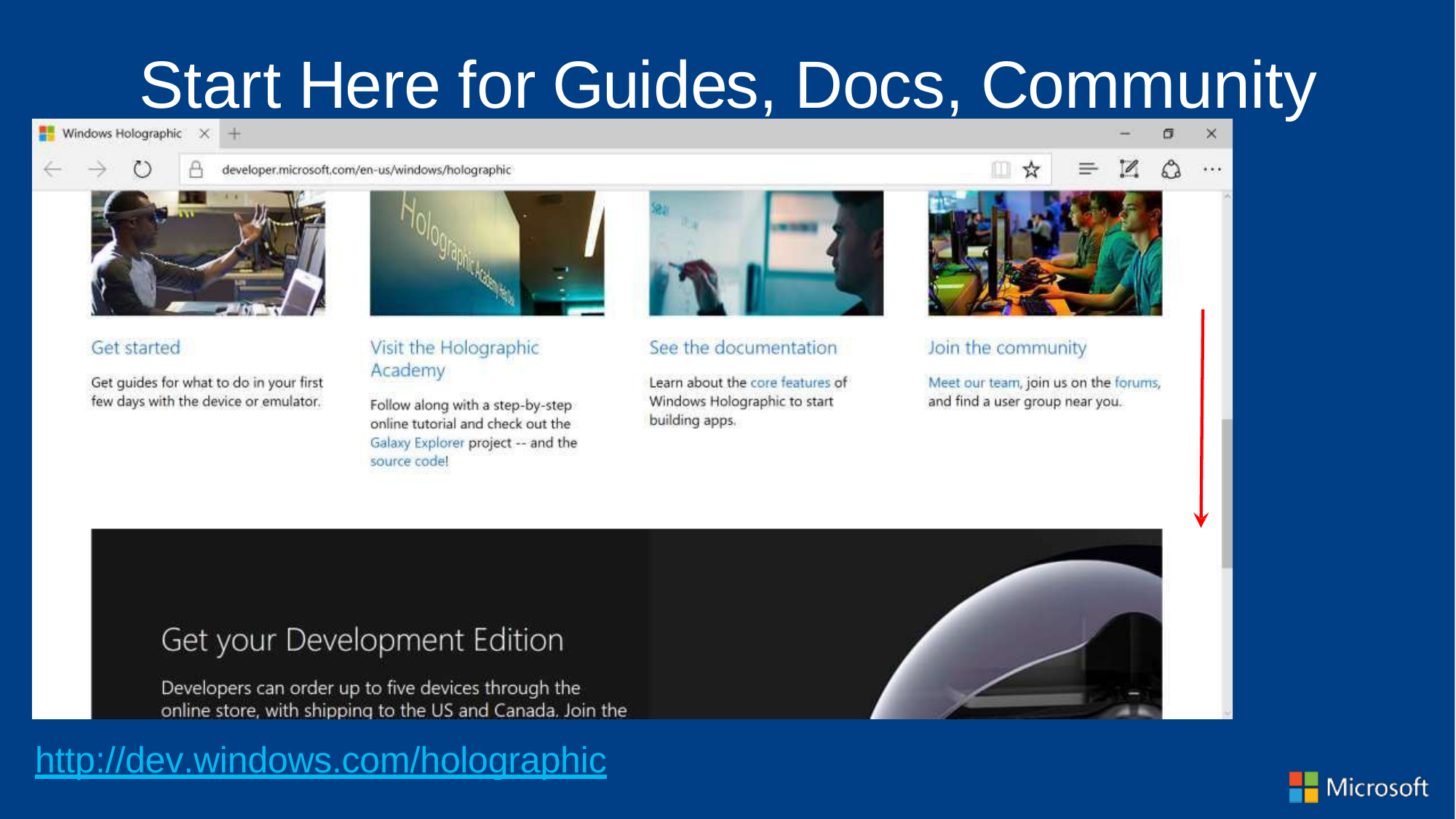

# Start Here for Guides, Docs, Community

http://dev.windows.com/holographic